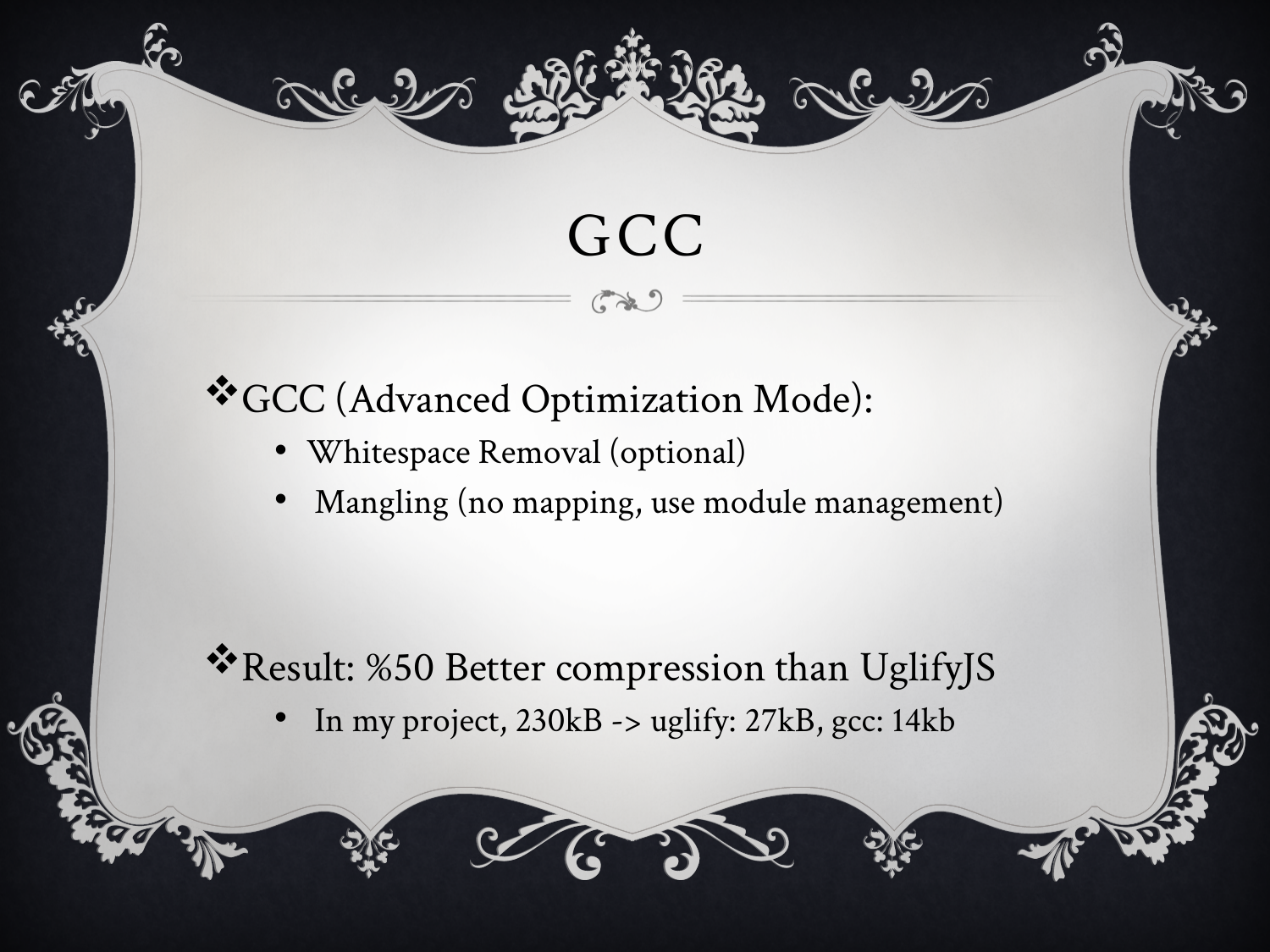

# GCC
GCC (Advanced Optimization Mode):
Whitespace Removal (optional)
 Mangling (no mapping, use module management)

Result: %50 Better compression than UglifyJS
 In my project, 230kB -> uglify: 27kB, gcc: 14kb